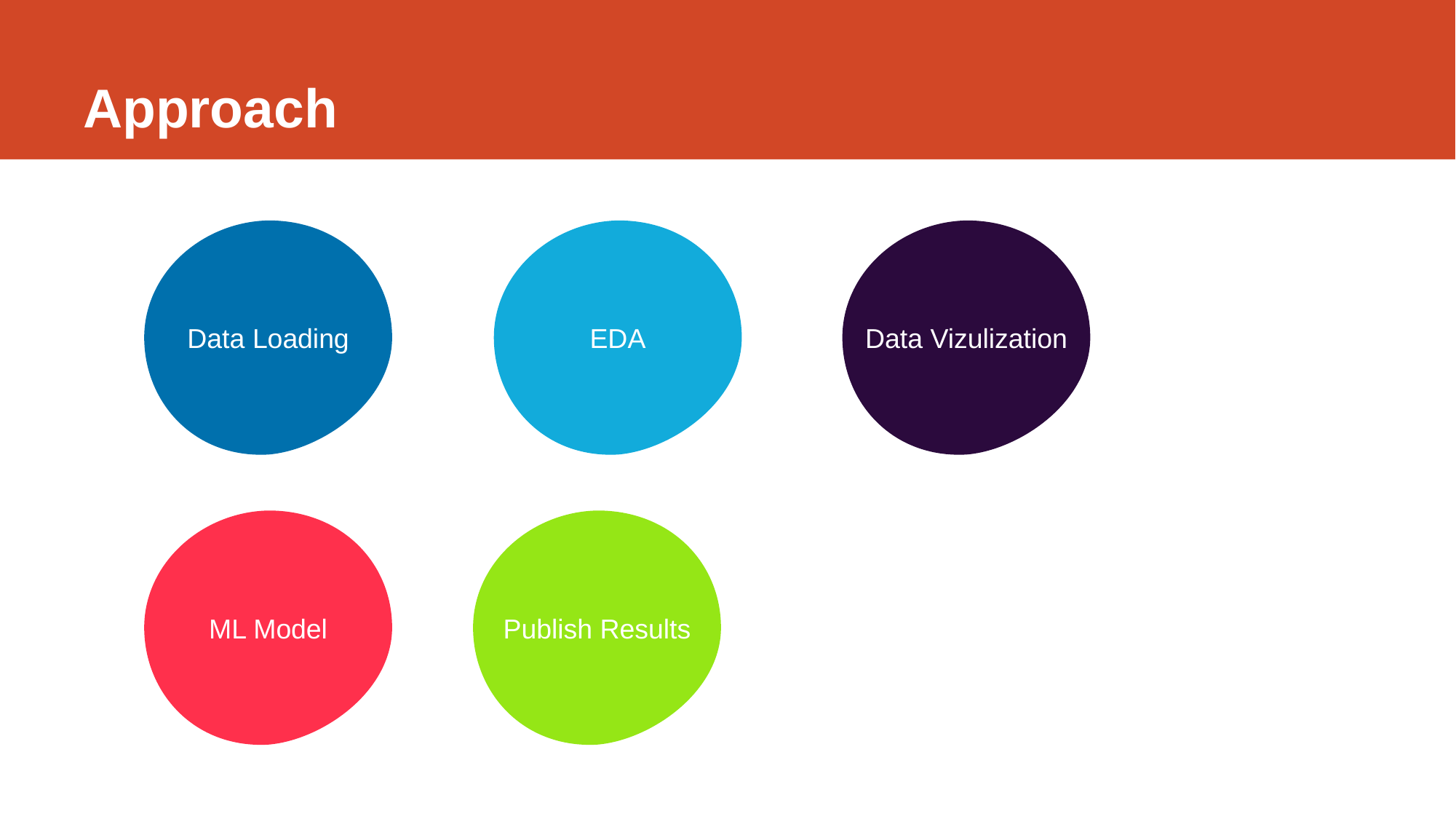

# Approach
Data Vizulization
Data Loading
EDA
ML Model
Publish Results